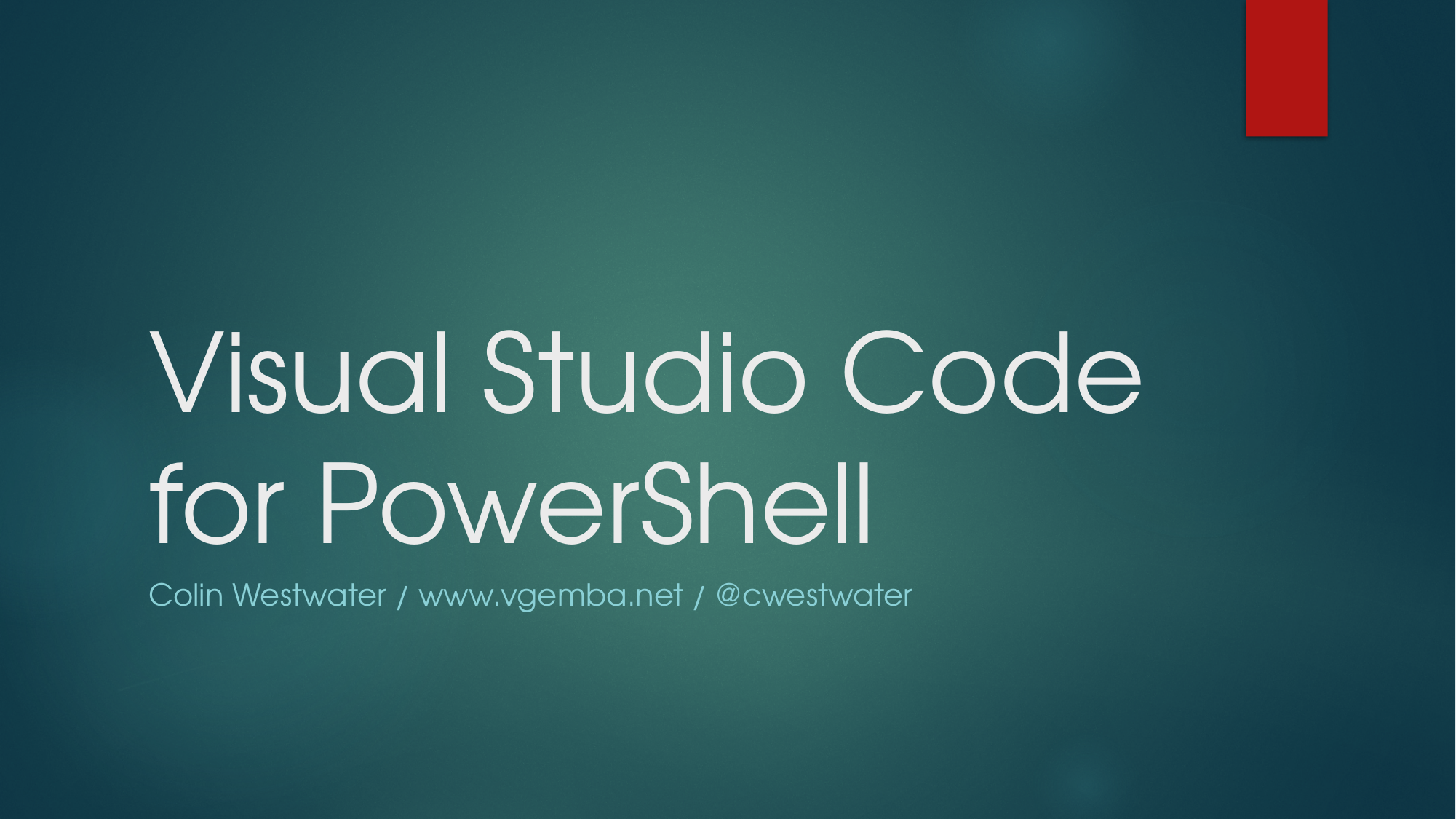

# Visual Studio Code for PowerShell
Colin Westwater / www.vgemba.net / @cwestwater